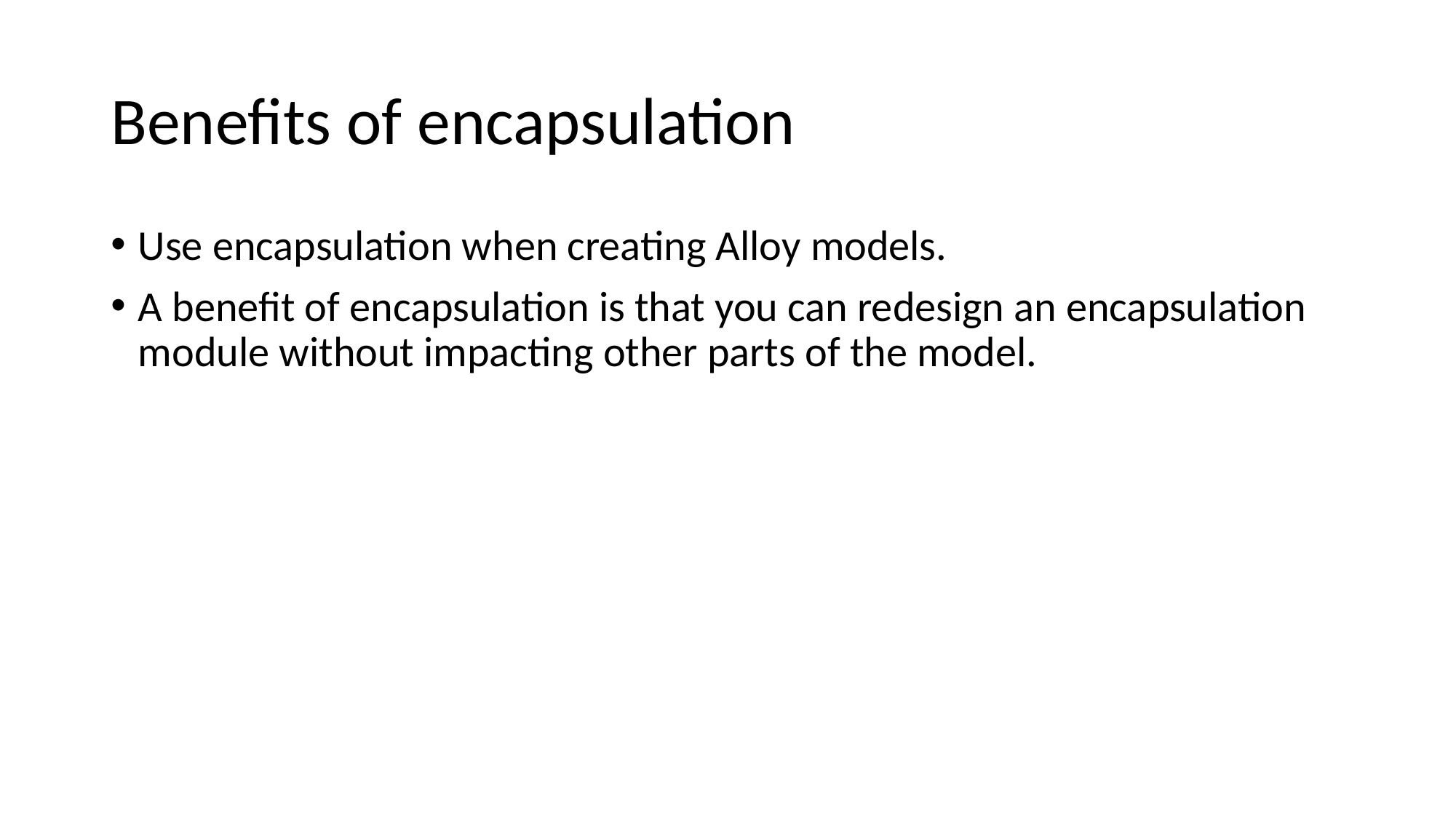

# Benefits of encapsulation
Use encapsulation when creating Alloy models.
A benefit of encapsulation is that you can redesign an encapsulation module without impacting other parts of the model.